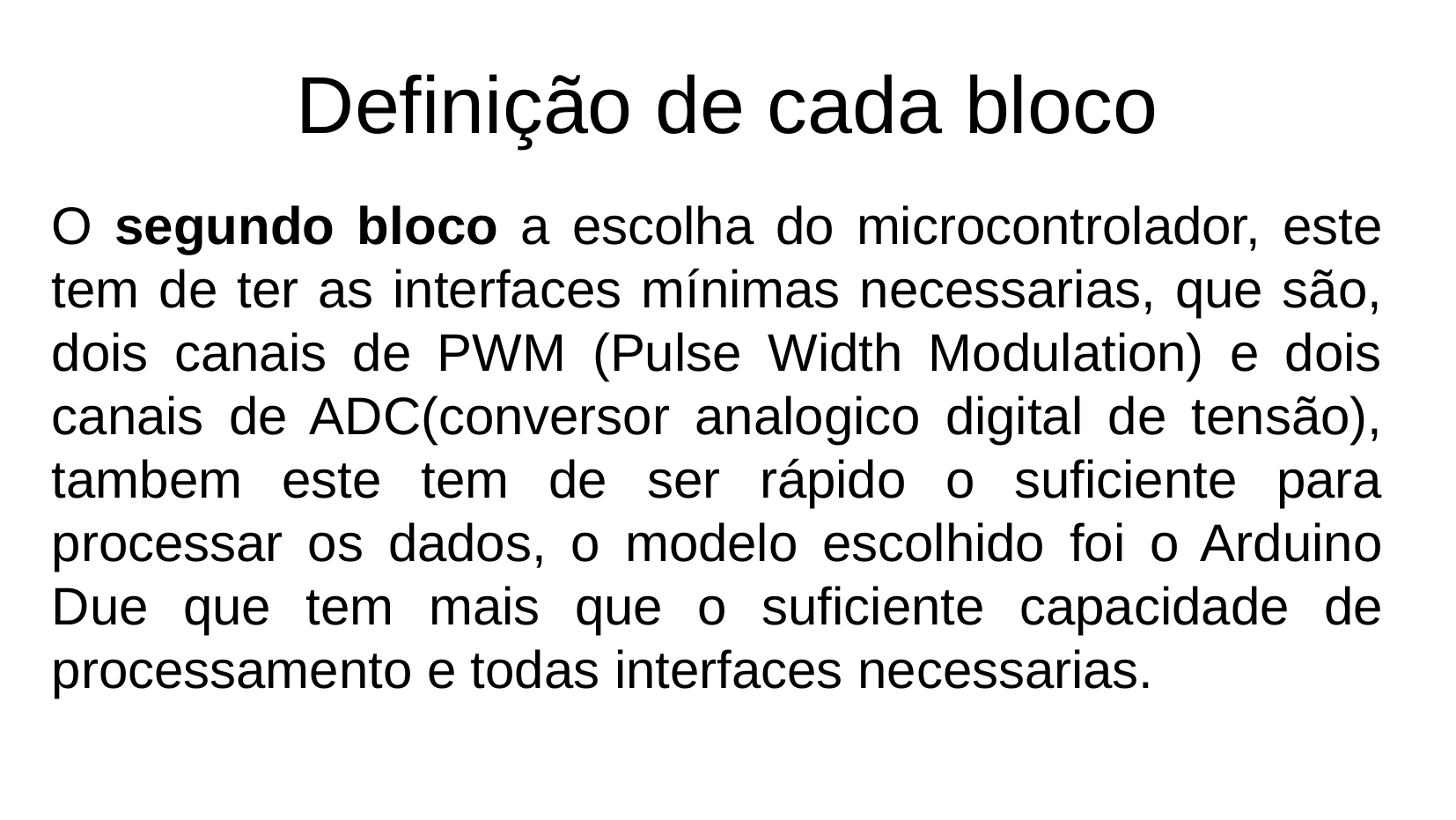

Definição de cada bloco
O segundo bloco a escolha do microcontrolador, este tem de ter as interfaces mínimas necessarias, que são, dois canais de PWM (Pulse Width Modulation) e dois canais de ADC(conversor analogico digital de tensão), tambem este tem de ser rápido o suficiente para processar os dados, o modelo escolhido foi o Arduino Due que tem mais que o suficiente capacidade de processamento e todas interfaces necessarias.